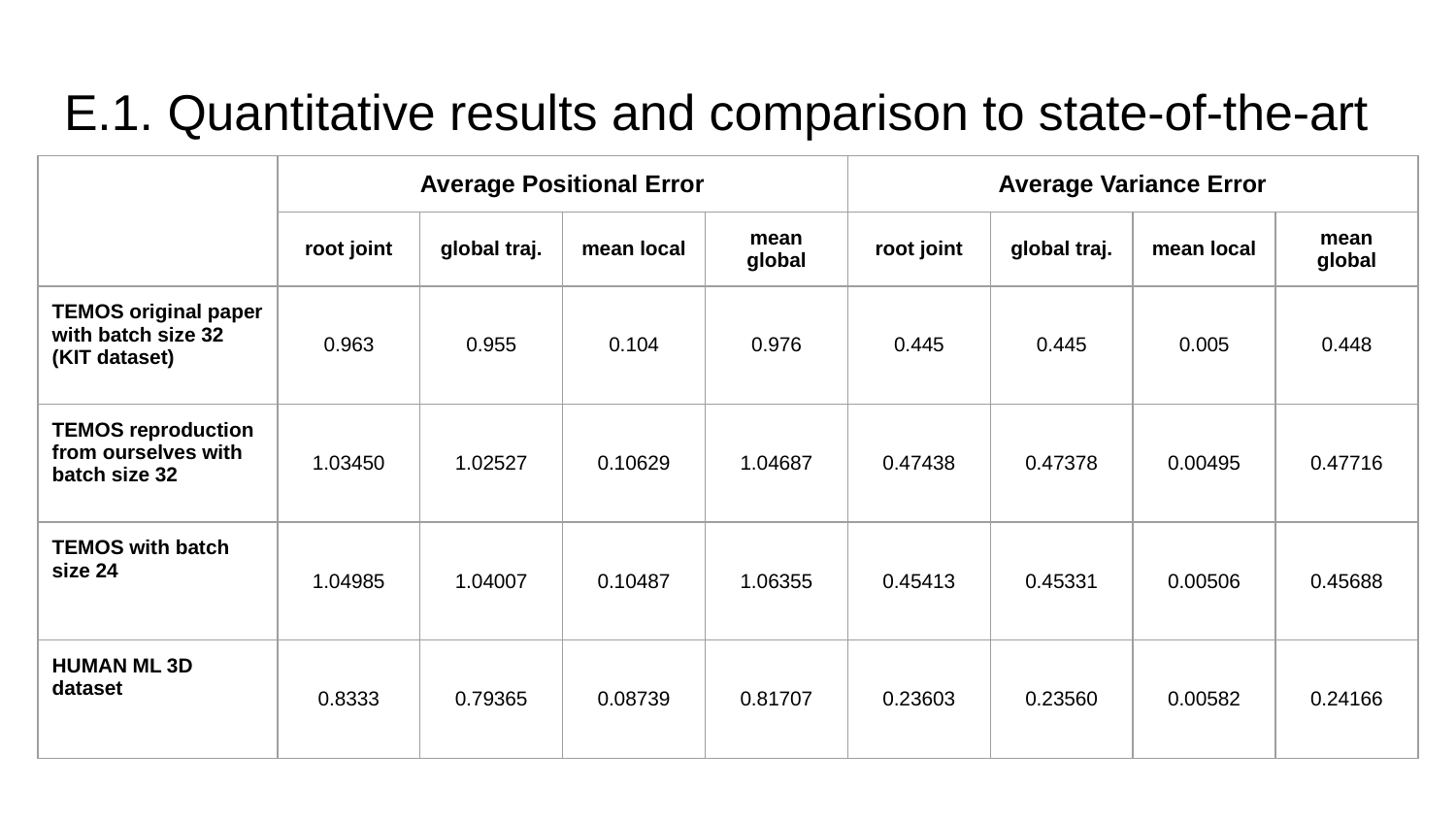

# E.1. Quantitative results and comparison to state-of-the-art
|  | Average Positional Error |  |  |  | Average Variance Error |  |  |  |
| --- | --- | --- | --- | --- | --- | --- | --- | --- |
|  | root joint | global traj. | mean local | mean global | root joint | global traj. | mean local | mean global |
| TEMOS original paper with batch size 32 (KIT dataset) | 0.963 | 0.955 | 0.104 | 0.976 | 0.445 | 0.445 | 0.005 | 0.448 |
| TEMOS reproduction from ourselves with batch size 32 | 1.03450 | 1.02527 | 0.10629 | 1.04687 | 0.47438 | 0.47378 | 0.00495 | 0.47716 |
| TEMOS with batch size 24 | 1.04985 | 1.04007 | 0.10487 | 1.06355 | 0.45413 | 0.45331 | 0.00506 | 0.45688 |
| HUMAN ML 3D dataset | 0.8333 | 0.79365 | 0.08739 | 0.81707 | 0.23603 | 0.23560 | 0.00582 | 0.24166 |
HUMAN ML 3D

meme que TEMOS = 1000 epoques : ~10h ?  sur un T4= comparaison des perfs par rapport au papier.

pour humanML3D 500 epoques : 12h , 300 epoques